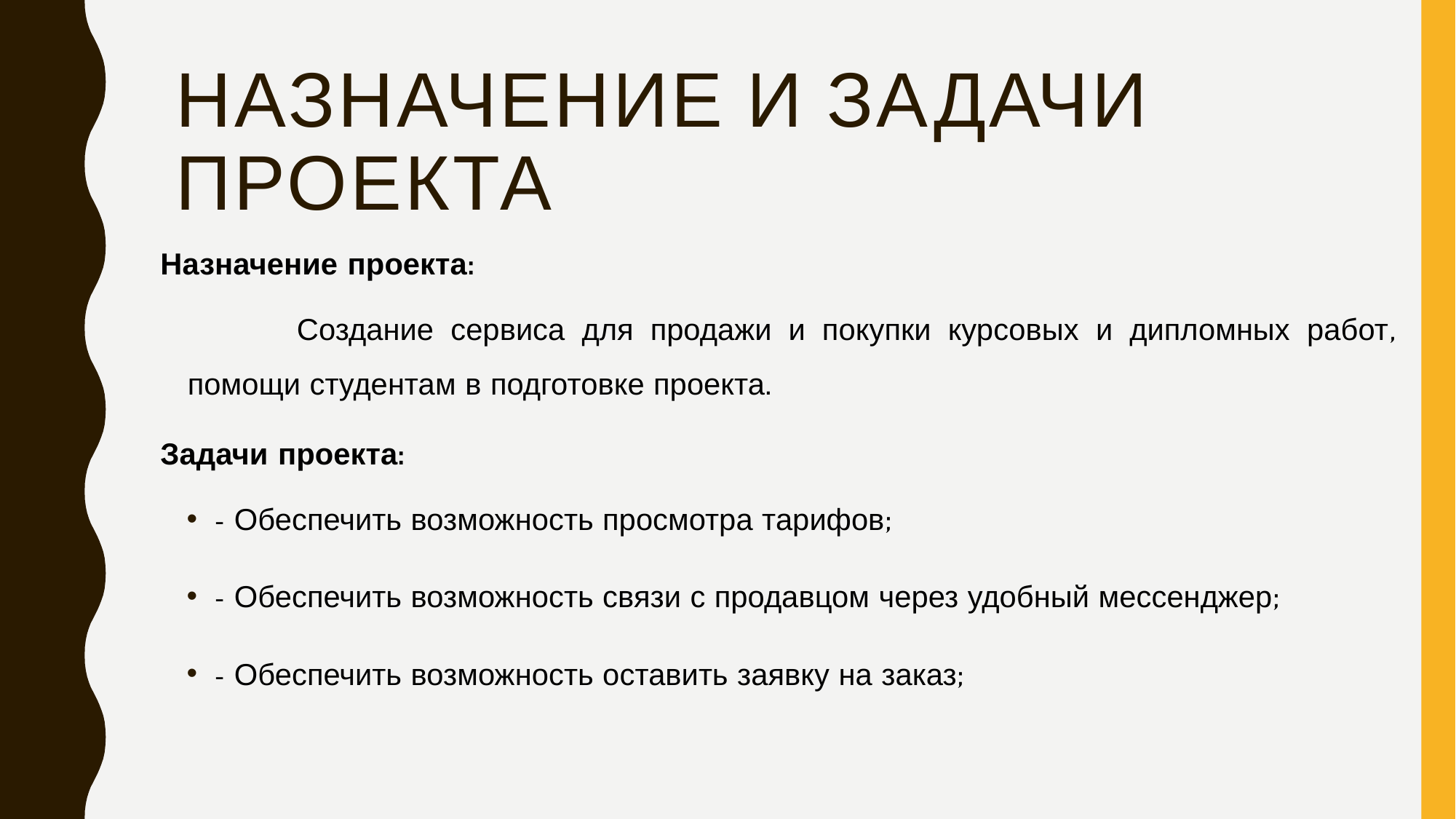

# Назначение и задачи проекта
Назначение проекта:
	Создание сервиса для продажи и покупки курсовых и дипломных работ, помощи студентам в подготовке проекта.
Задачи проекта:
- Обеспечить возможность просмотра тарифов;
- Обеспечить возможность связи с продавцом через удобный мессенджер;
- Обеспечить возможность оставить заявку на заказ;